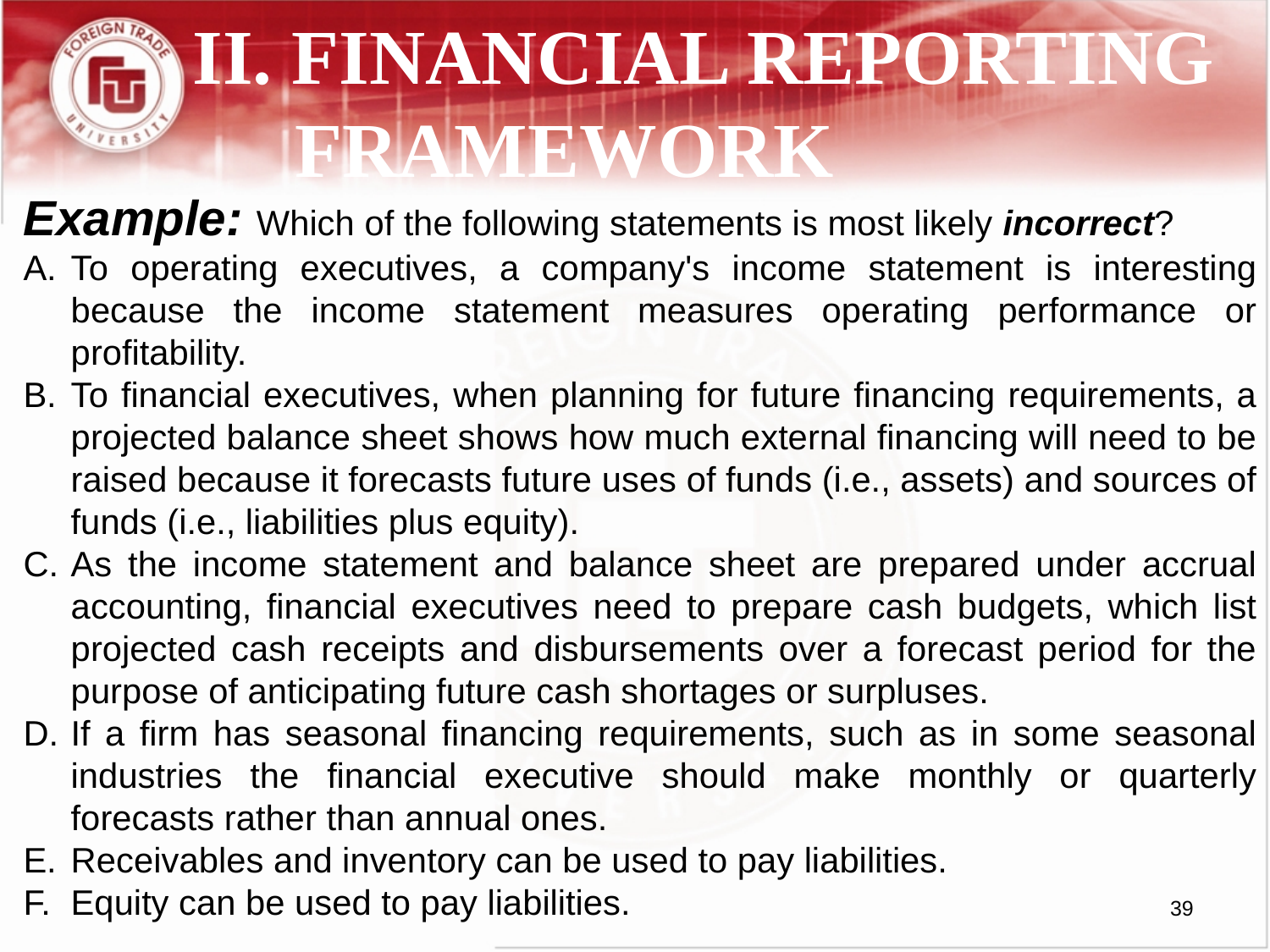

# II. FINANCIAL REPORTING FRAMEWORK
Example: Which of the following statements is most likely incorrect?
To operating executives, a company's income statement is interesting because the income statement measures operating performance or profitability.
To financial executives, when planning for future financing requirements, a projected balance sheet shows how much external financing will need to be raised because it forecasts future uses of funds (i.e., assets) and sources of funds (i.e., liabilities plus equity).
As the income statement and balance sheet are prepared under accrual accounting, financial executives need to prepare cash budgets, which list projected cash receipts and disbursements over a forecast period for the purpose of anticipating future cash shortages or surpluses.
If a firm has seasonal financing requirements, such as in some seasonal industries the financial executive should make monthly or quarterly forecasts rather than annual ones.
Receivables and inventory can be used to pay liabilities.
Equity can be used to pay liabilities.

39